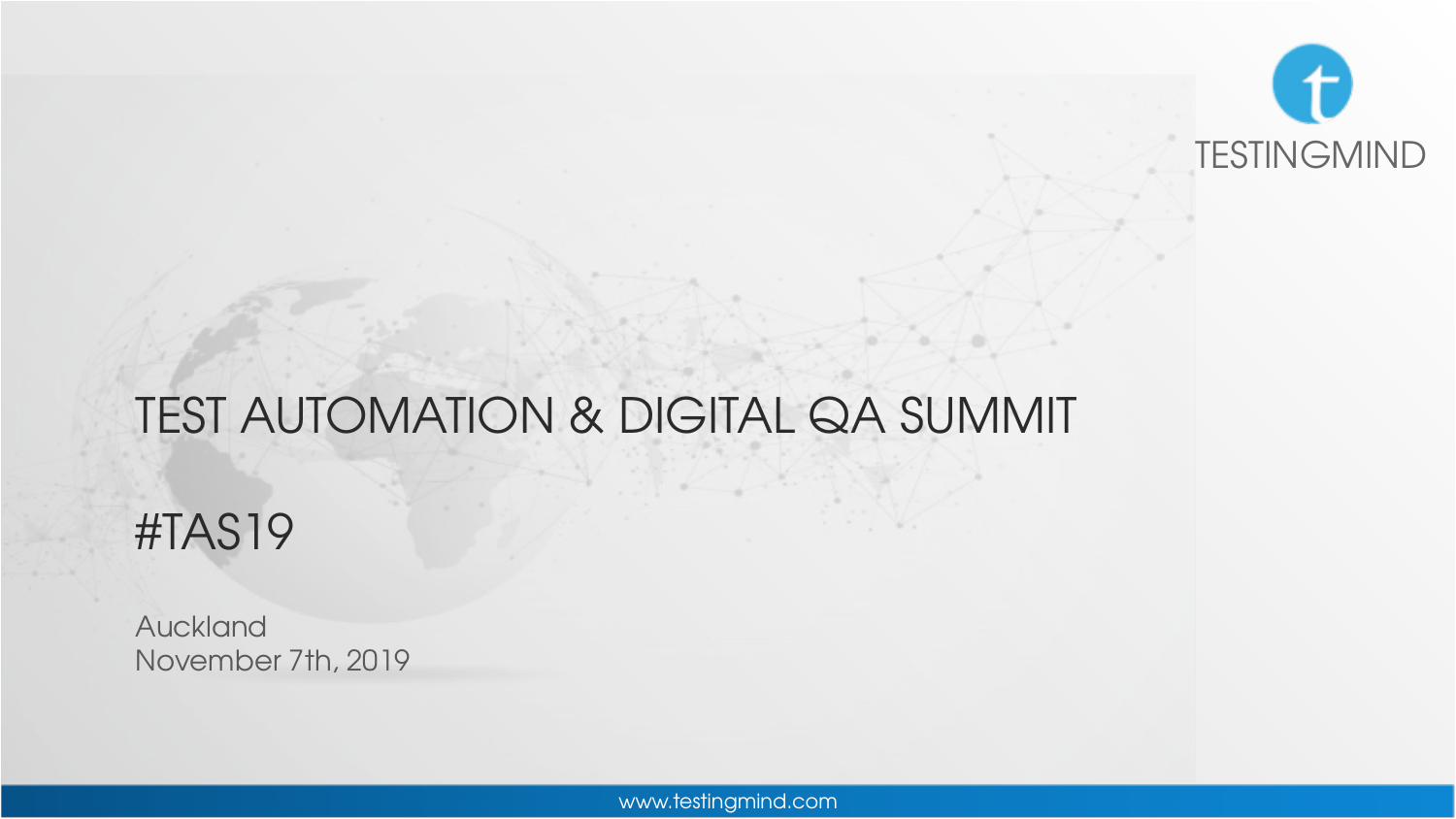

# TEST AUTOMATION & DIGITAL QA SUMMIT

#TAS19
Auckland
November 7th, 2019